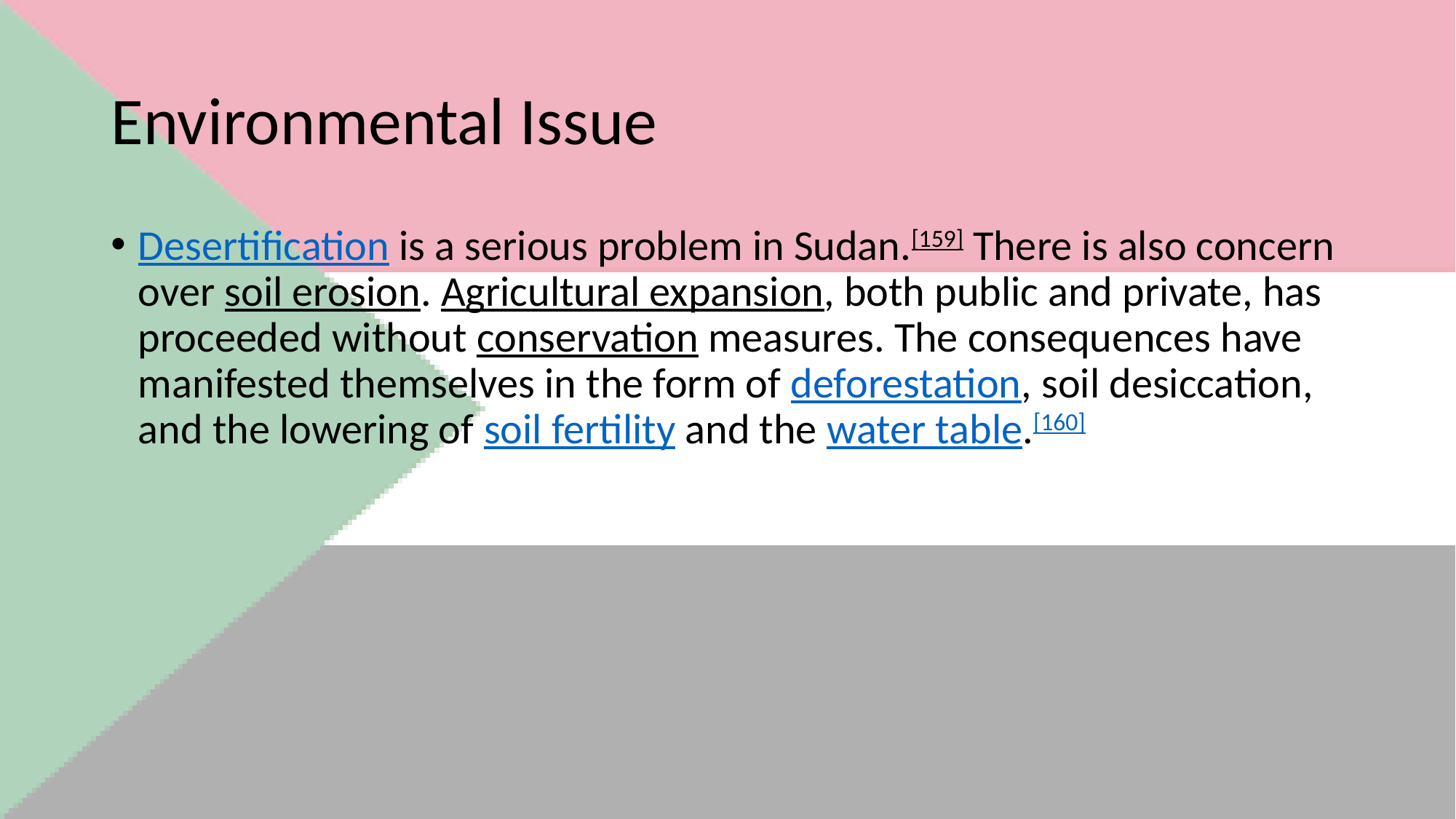

# Environmental Issue
Desertification is a serious problem in Sudan.[159] There is also concern over soil erosion. Agricultural expansion, both public and private, has proceeded without conservation measures. The consequences have manifested themselves in the form of deforestation, soil desiccation, and the lowering of soil fertility and the water table.[160]